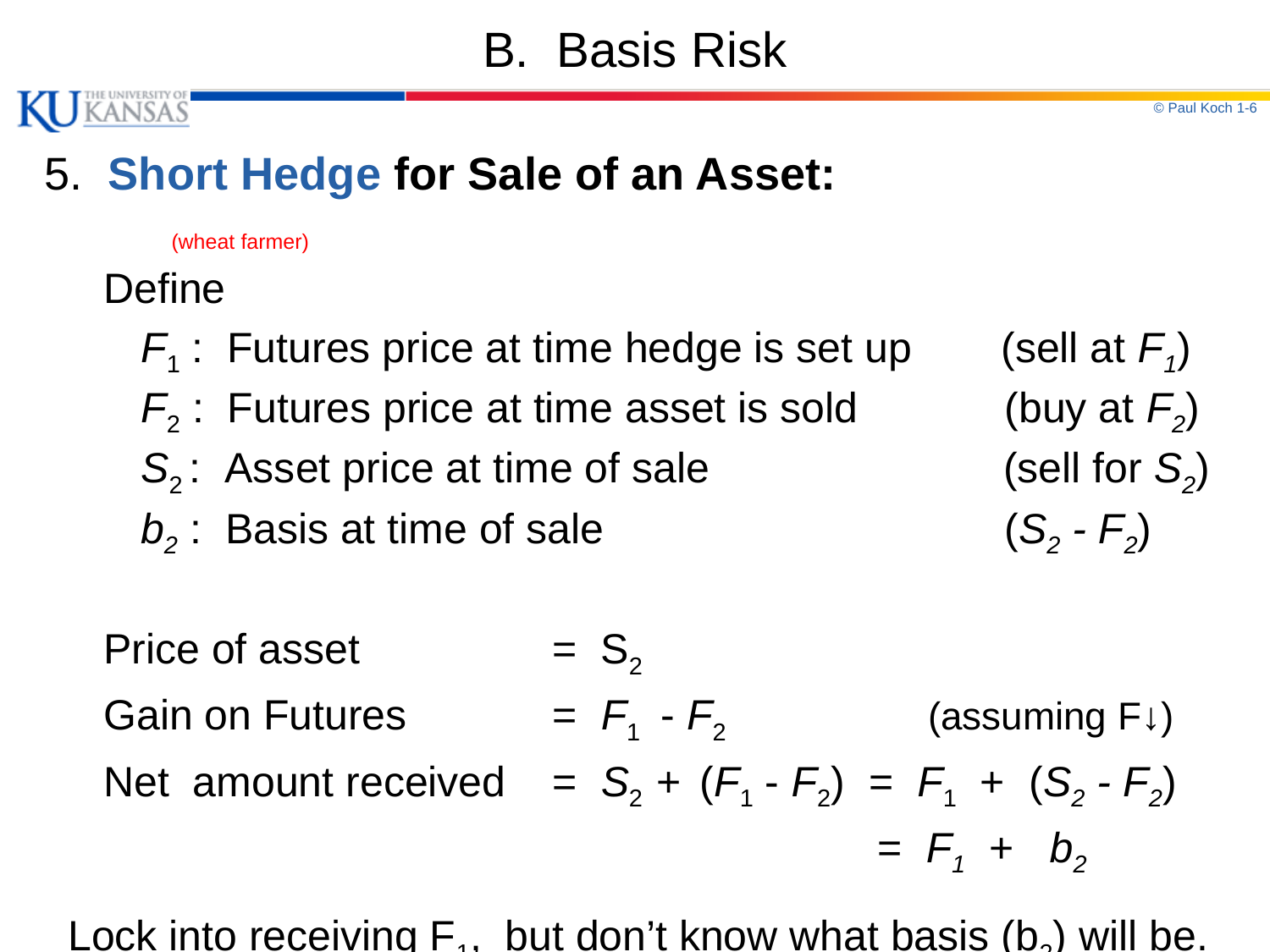

# B.  Basis Risk
© Paul Koch 1-6
5.  Short Hedge for Sale of an Asset:
	(wheat farmer)
     Define
F1   :  Futures price at time hedge is set up        (sell at F1)
F2 :  Futures price at time asset is sold             (buy at F2)
S2 :  Asset price at time of sale                         (sell for S2)
b2 :  Basis at time of sale                                  (S2 - F2)

     Price of asset		=  S2
     Gain on Futures		=  F1   - F2                 (assuming F↓)
     Net  amount received	=  S2  +  (F1 - F2)  =  F1  +  (S2 - F2)
						      =  F1  +   b2

  Lock into receiving F1,  but don’t know what basis (b2) will be.